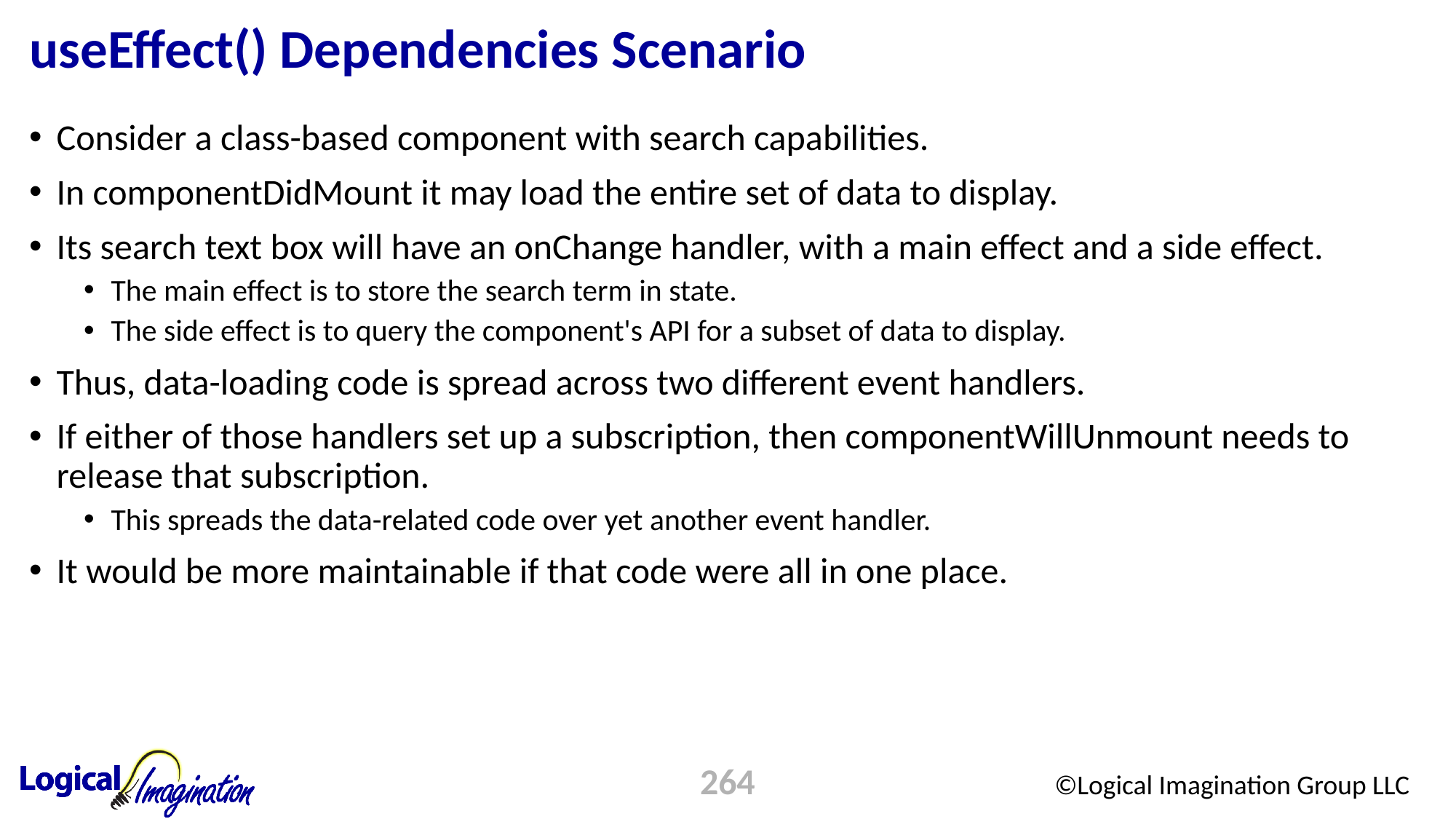

# useEffect() Dependencies Scenario
Consider a class-based component with search capabilities.
In componentDidMount it may load the entire set of data to display.
Its search text box will have an onChange handler, with a main effect and a side effect.
The main effect is to store the search term in state.
The side effect is to query the component's API for a subset of data to display.
Thus, data-loading code is spread across two different event handlers.
If either of those handlers set up a subscription, then componentWillUnmount needs to release that subscription.
This spreads the data-related code over yet another event handler.
It would be more maintainable if that code were all in one place.

264